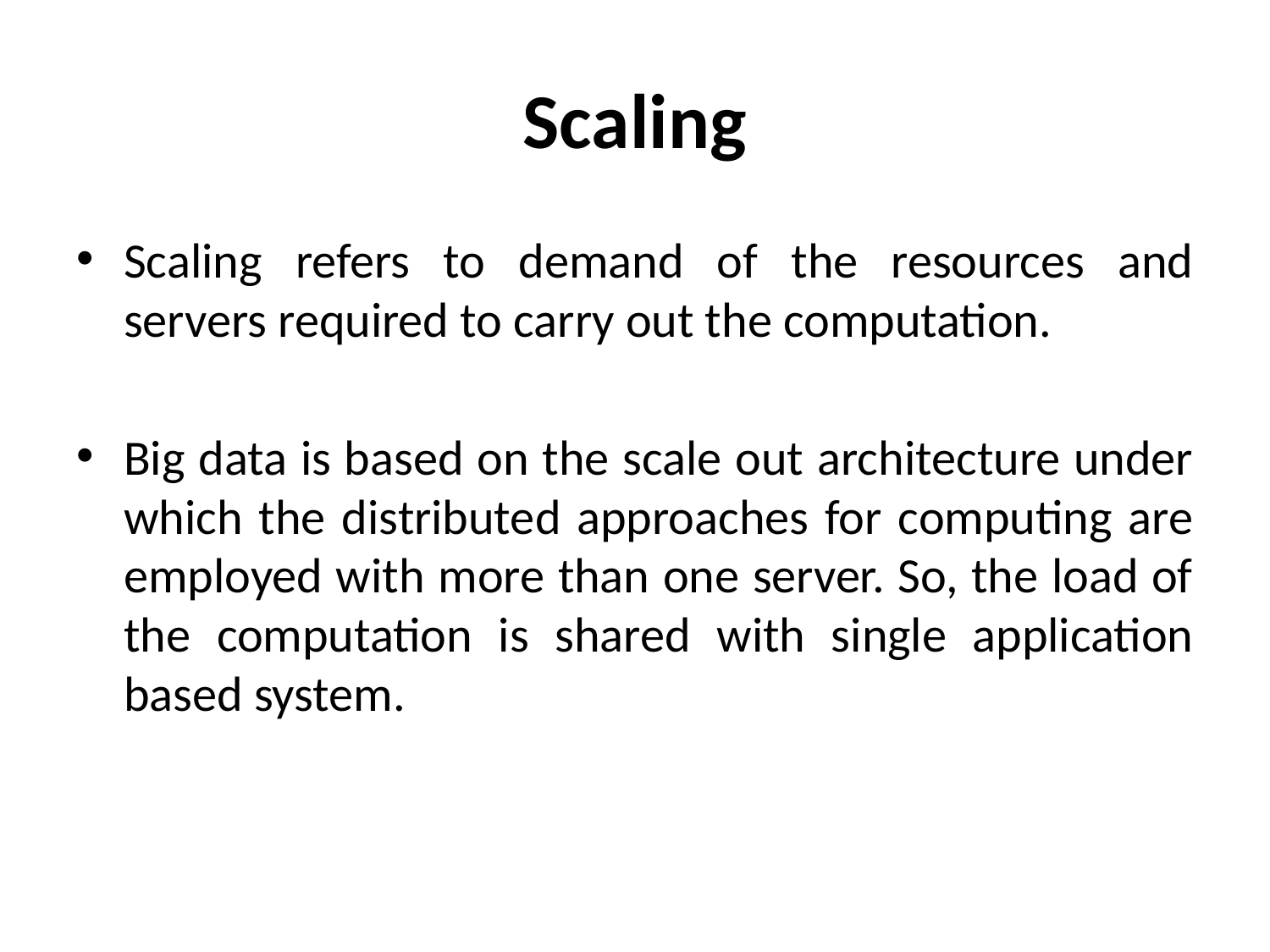

# Scaling
Scaling refers to demand of the resources and servers required to carry out the computation.

Big data is based on the scale out architecture under which the distributed approaches for computing are employed with more than one server. So, the load of the computation is shared with single application based system.